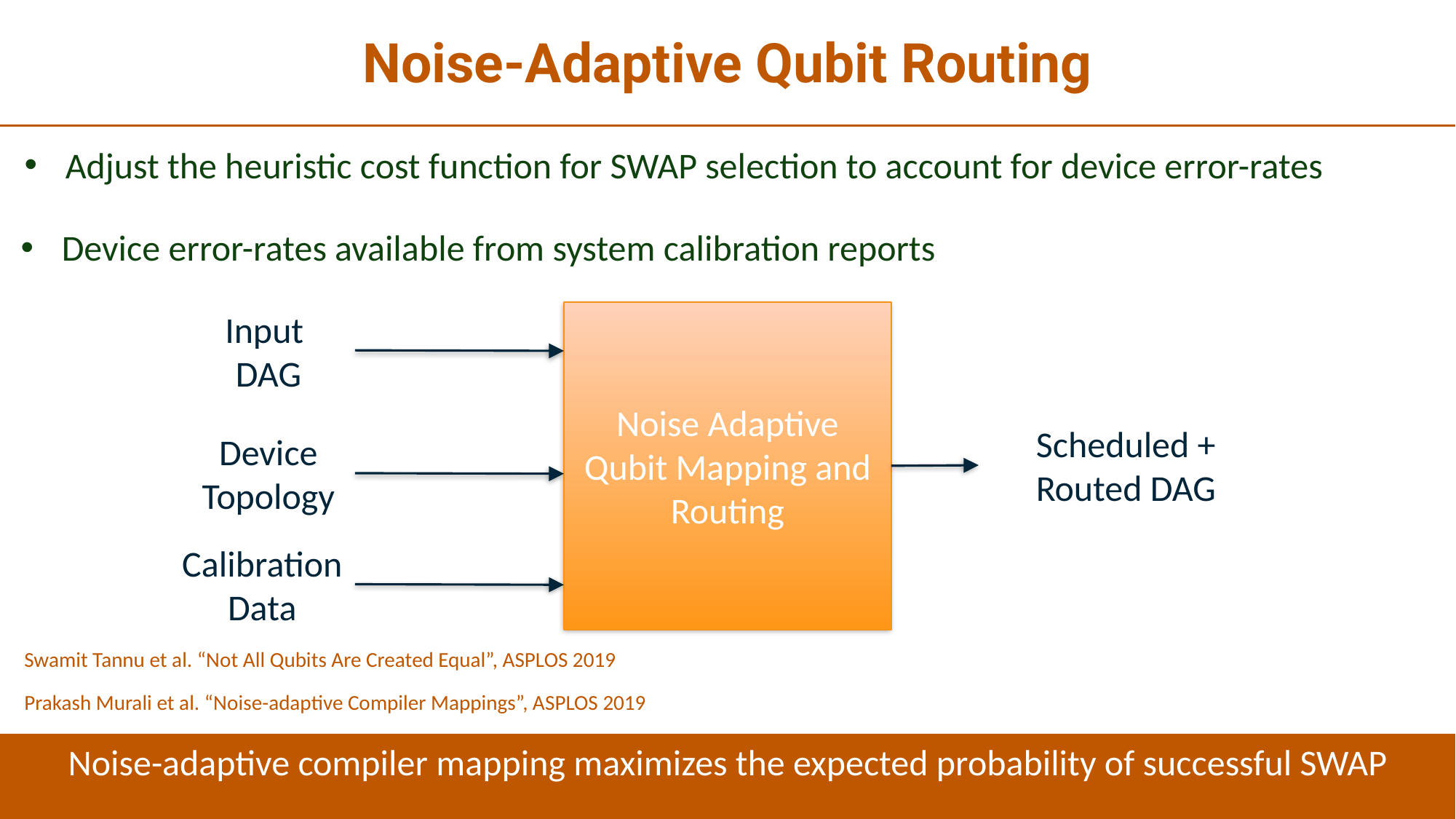

Noise-Adaptive Qubit Routing
Adjust the heuristic cost function for SWAP selection to account for device error-rates
Device error-rates available from system calibration reports
Input
DAG
Noise Adaptive Qubit Mapping and Routing
Scheduled + Routed DAG
Device
Topology
Calibration
Data
Swamit Tannu et al. “Not All Qubits Are Created Equal”, ASPLOS 2019
Prakash Murali et al. “Noise-adaptive Compiler Mappings”, ASPLOS 2019
Noise-adaptive compiler mapping maximizes the expected probability of successful SWAP